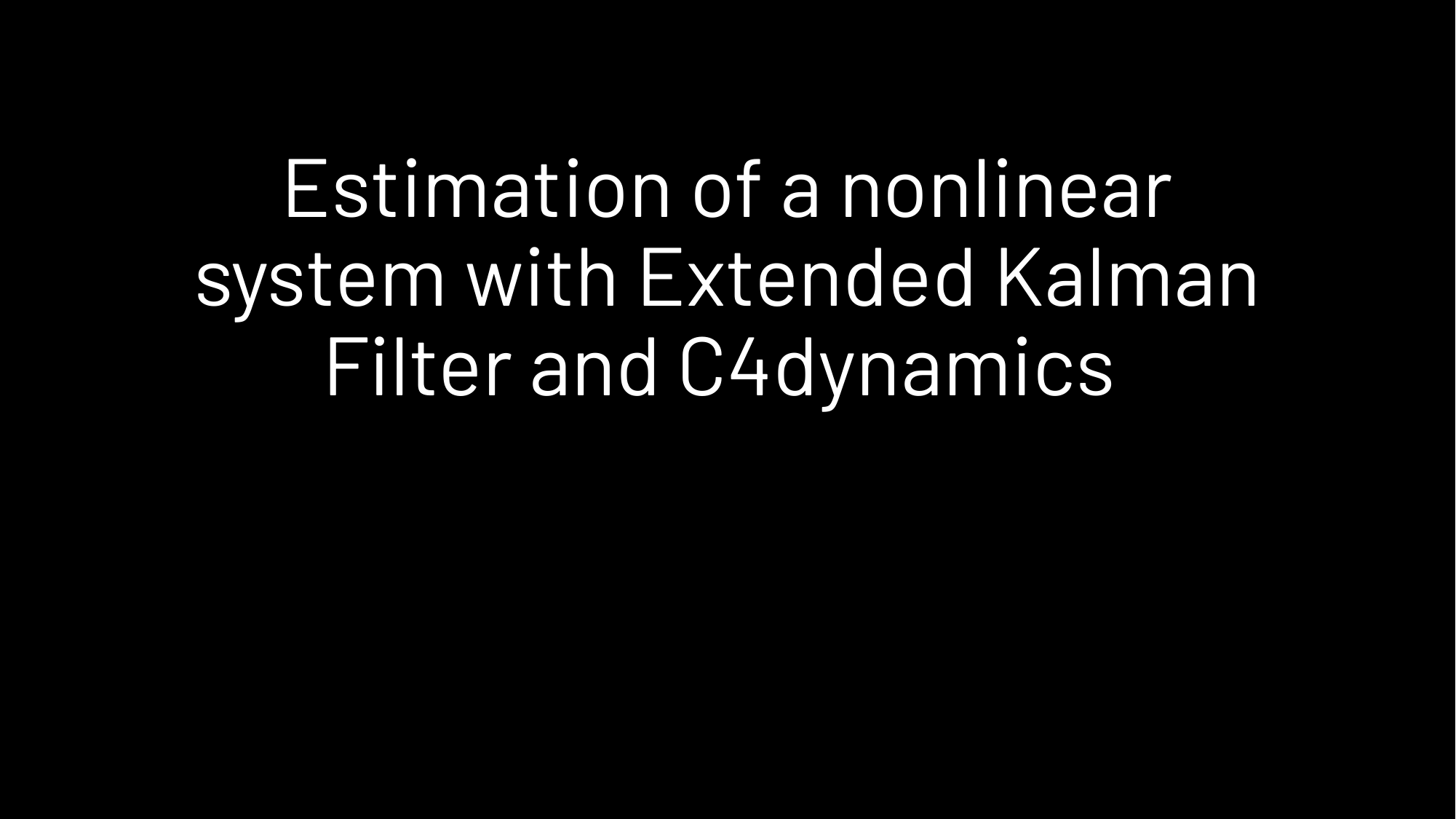

# Estimation of a nonlinear system with Extended Kalman Filter and C4dynamics